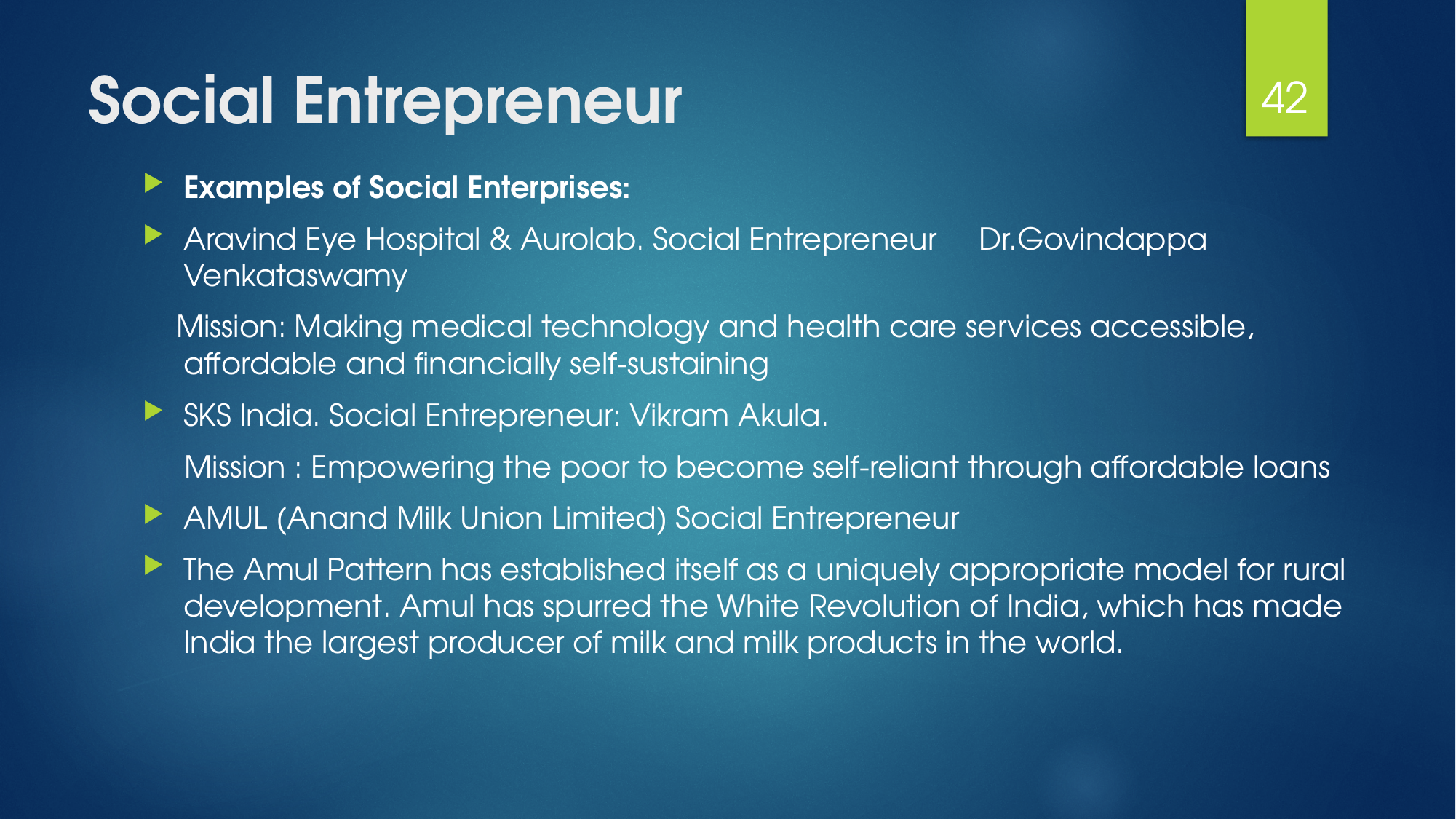

42
# Social Entrepreneur
Examples of Social Enterprises:
Aravind Eye Hospital & Aurolab. Social Entrepreneur     Dr.Govindappa Venkataswamy
    Mission: Making medical technology and health care services accessible, affordable and financially self-sustaining
SKS India. Social Entrepreneur: Vikram Akula.
     Mission : Empowering the poor to become self-reliant through affordable loans
AMUL (Anand Milk Union Limited) Social Entrepreneur
The Amul Pattern has established itself as a uniquely appropriate model for rural development. Amul has spurred the White Revolution of India, which has made India the largest producer of milk and milk products in the world.